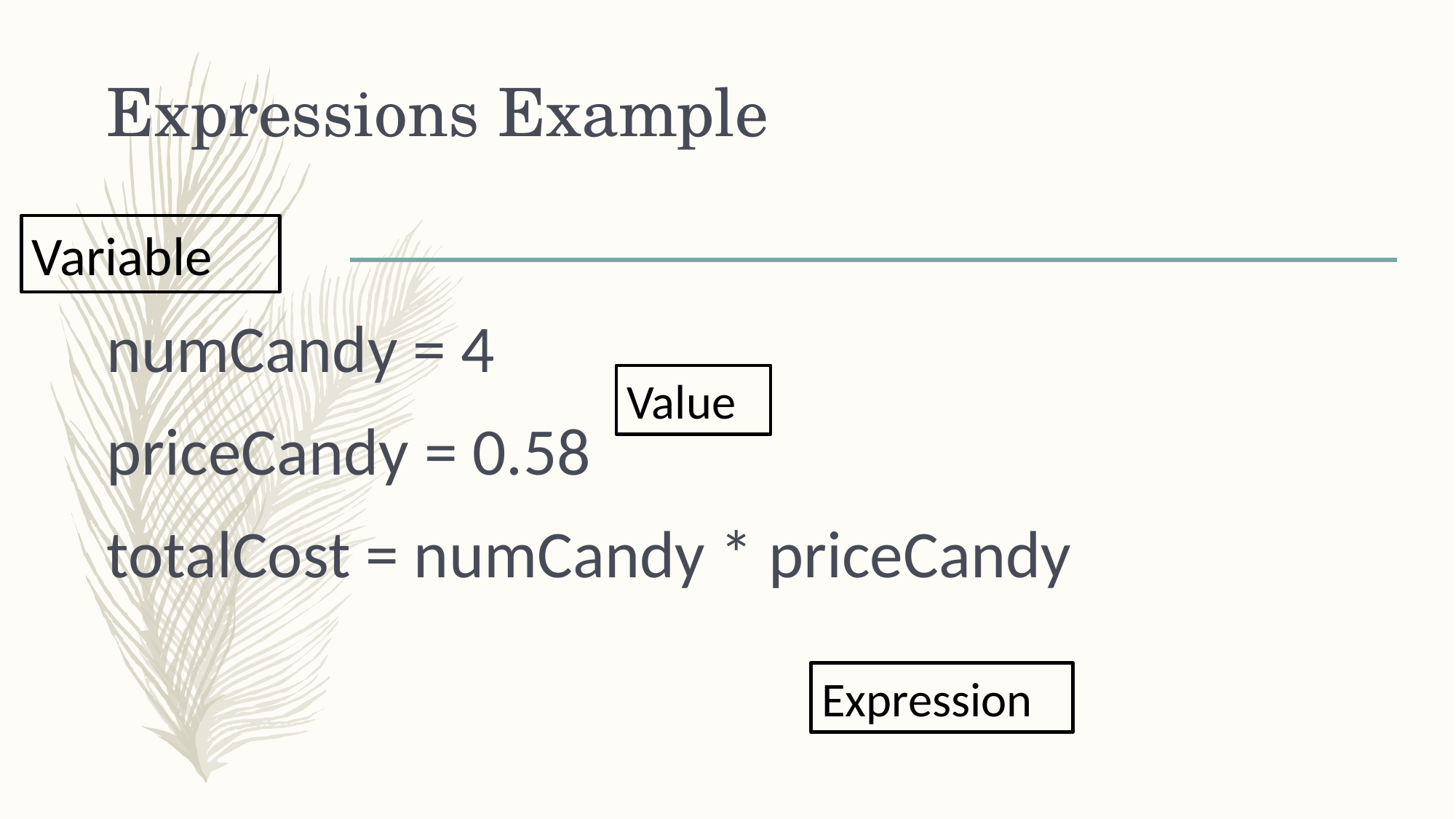

# Expressions Example
Variable
numCandy = 4
priceCandy = 0.58
totalCost = numCandy * priceCandy

Value
Expression